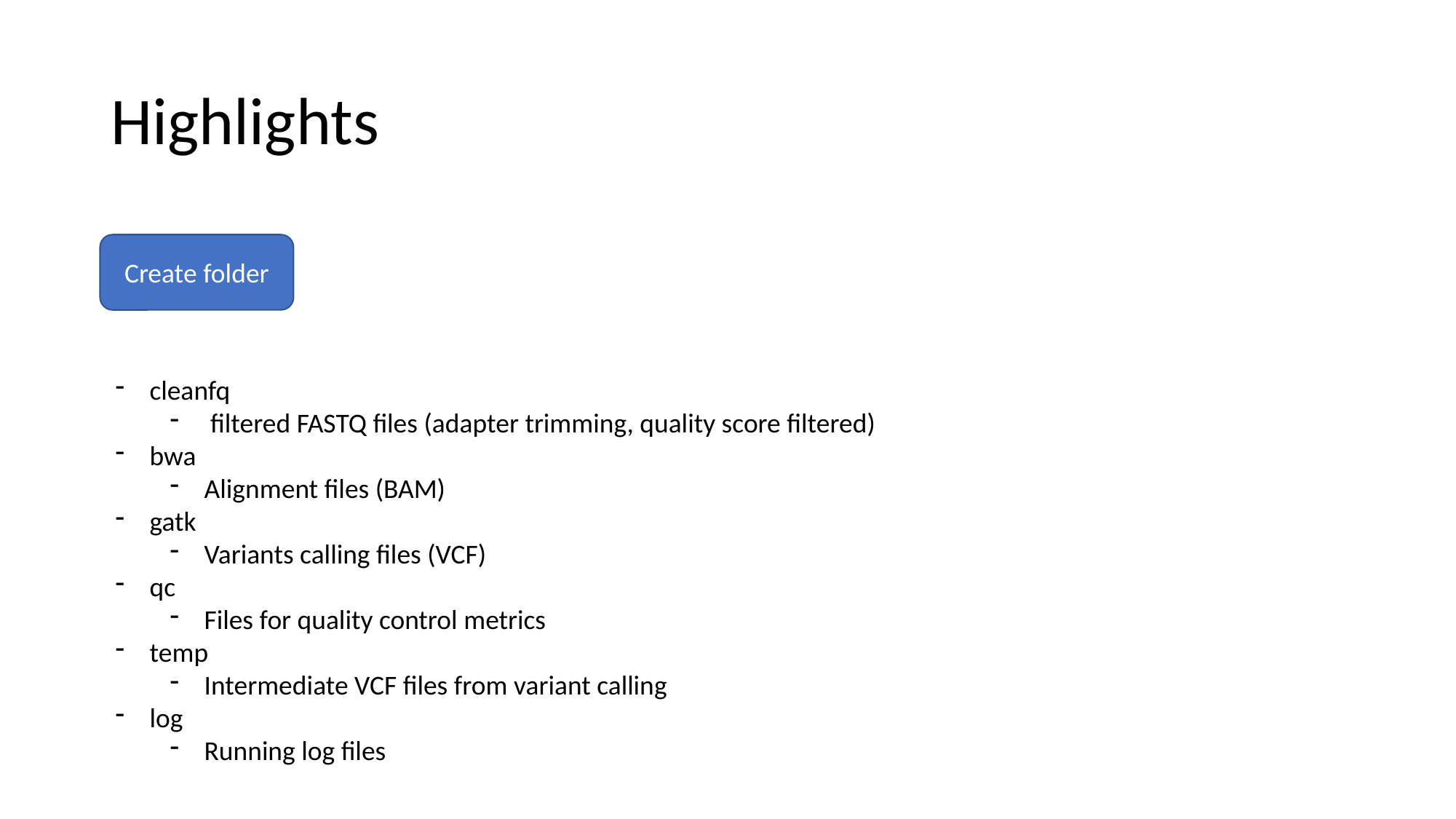

# Highlights
Create folder
cleanfq
 filtered FASTQ files (adapter trimming, quality score filtered)
bwa
Alignment files (BAM)
gatk
Variants calling files (VCF)
qc
Files for quality control metrics
temp
Intermediate VCF files from variant calling
log
Running log files